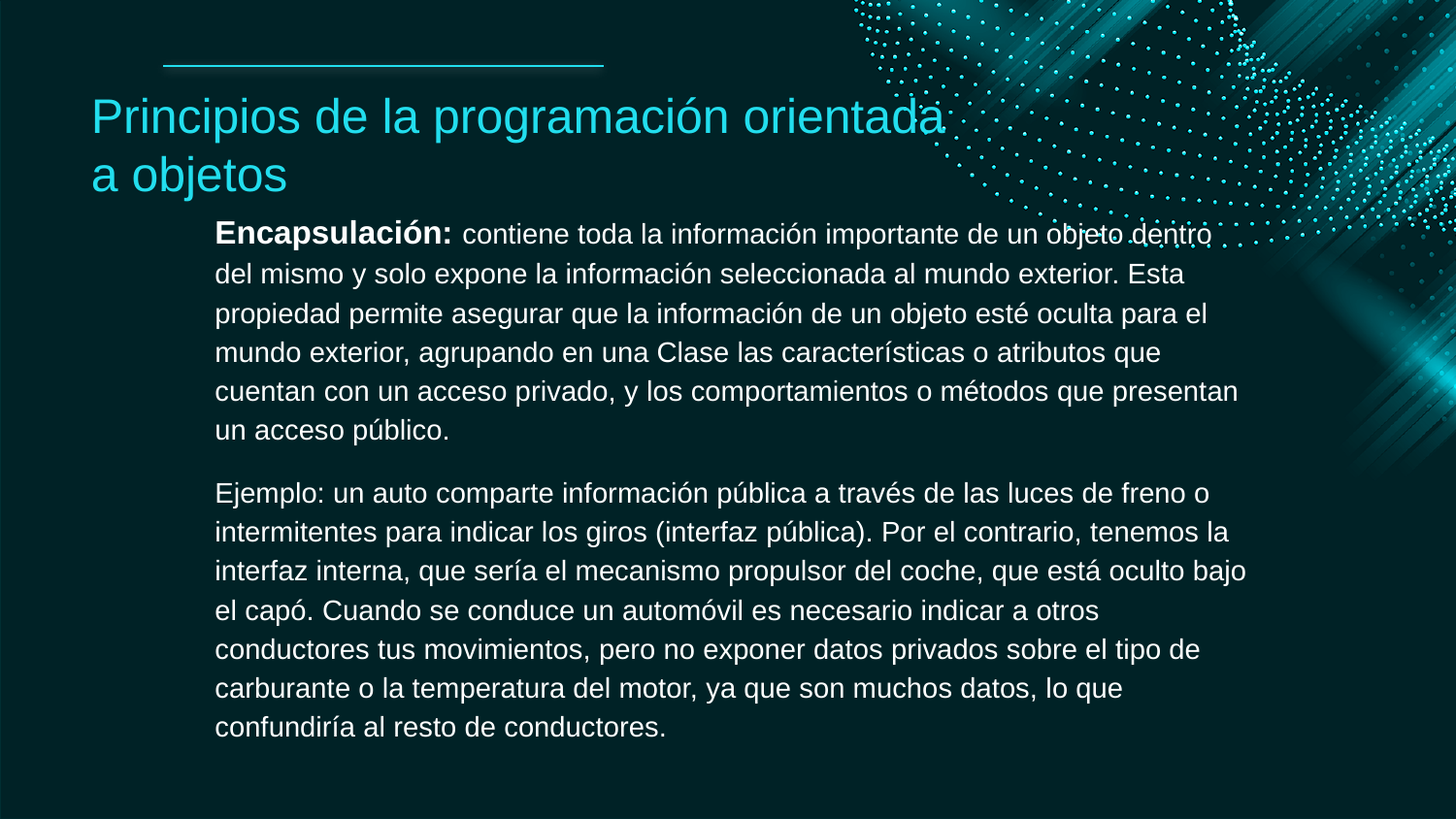

# Principios de la programación orientada a objetos
Encapsulación: contiene toda la información importante de un objeto dentro del mismo y solo expone la información seleccionada al mundo exterior. Esta propiedad permite asegurar que la información de un objeto esté oculta para el mundo exterior, agrupando en una Clase las características o atributos que cuentan con un acceso privado, y los comportamientos o métodos que presentan un acceso público.
Ejemplo: un auto comparte información pública a través de las luces de freno o intermitentes para indicar los giros (interfaz pública). Por el contrario, tenemos la interfaz interna, que sería el mecanismo propulsor del coche, que está oculto bajo el capó. Cuando se conduce un automóvil es necesario indicar a otros conductores tus movimientos, pero no exponer datos privados sobre el tipo de carburante o la temperatura del motor, ya que son muchos datos, lo que confundiría al resto de conductores.